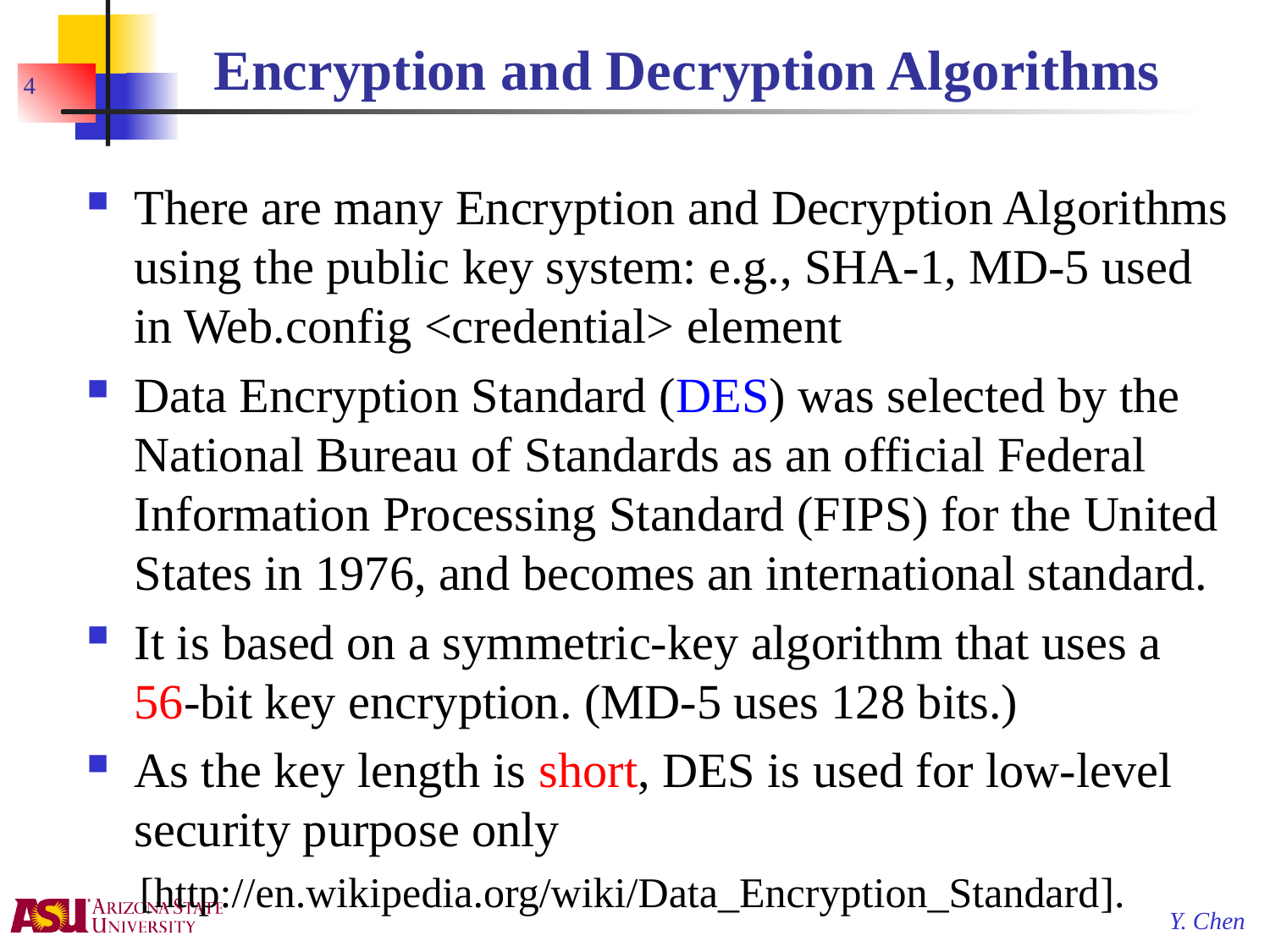

# Encryption and Decryption Algorithms
4
There are many Encryption and Decryption Algorithms using the public key system: e.g., SHA-1, MD-5 used in Web.config <credential> element
Data Encryption Standard (DES) was selected by the National Bureau of Standards as an official Federal Information Processing Standard (FIPS) for the United States in 1976, and becomes an international standard.
It is based on a symmetric-key algorithm that uses a 56-bit key encryption. (MD-5 uses 128 bits.)
As the key length is short, DES is used for low-level security purpose only
     [http://en.wikipedia.org/wiki/Data_Encryption_Standard].